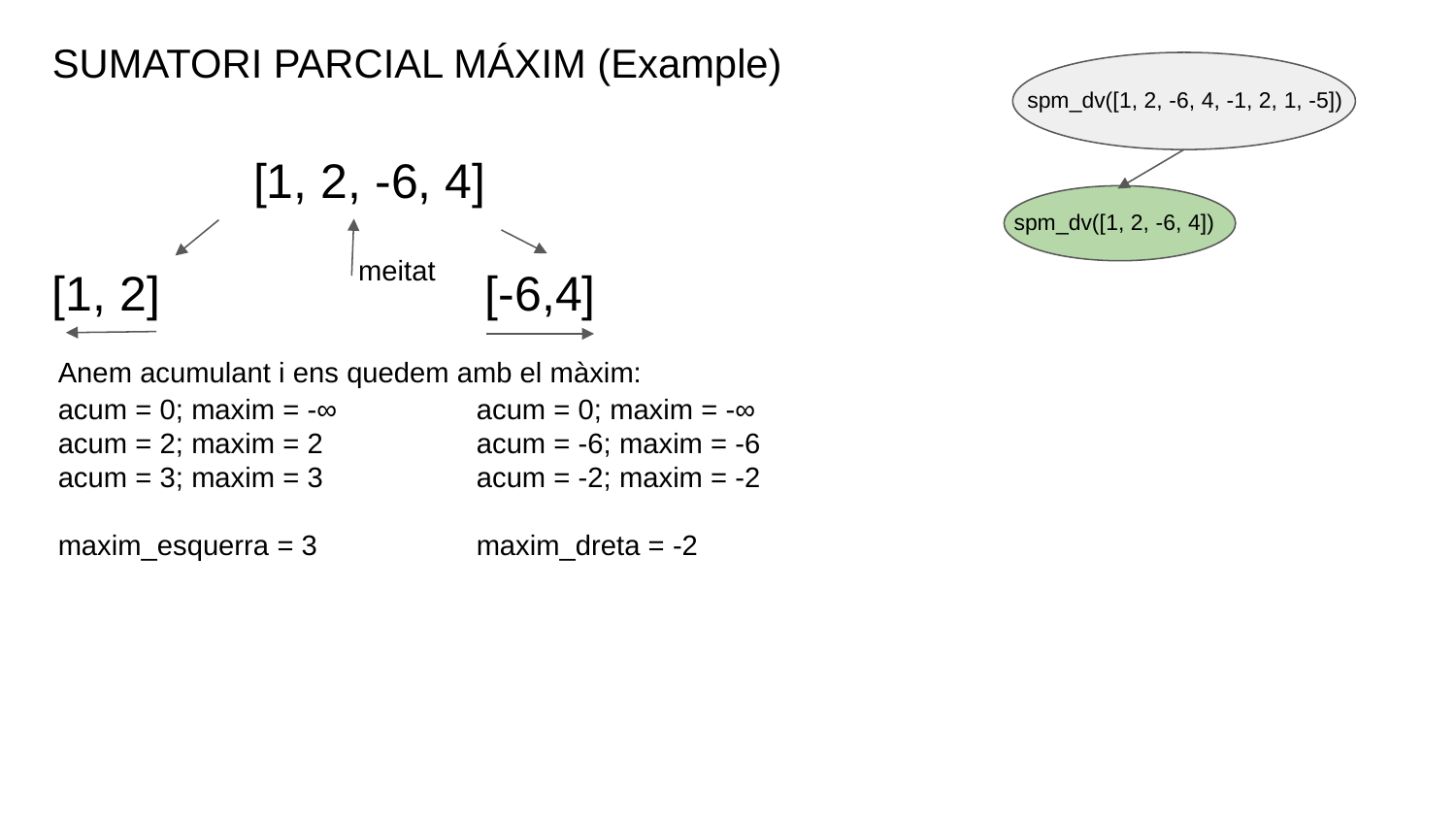

SUMATORI PARCIAL MÁXIM (Example)

spm_dv([1, 2, -6, 4, -1, 2, 1, -5])
[1, 2, -6, 4]

spm_dv([1, 2, -6, 4])
meitat
[1, 2]                        [-6,4]
Anem acumulant i ens quedem amb el màxim:
acum = 0; maxim = -∞
acum = 2; maxim = 2
acum = 3; maxim = 3

maxim_esquerra = 3
acum = 0; maxim = -∞
acum = -6; maxim = -6
acum = -2; maxim = -2

maxim_dreta = -2